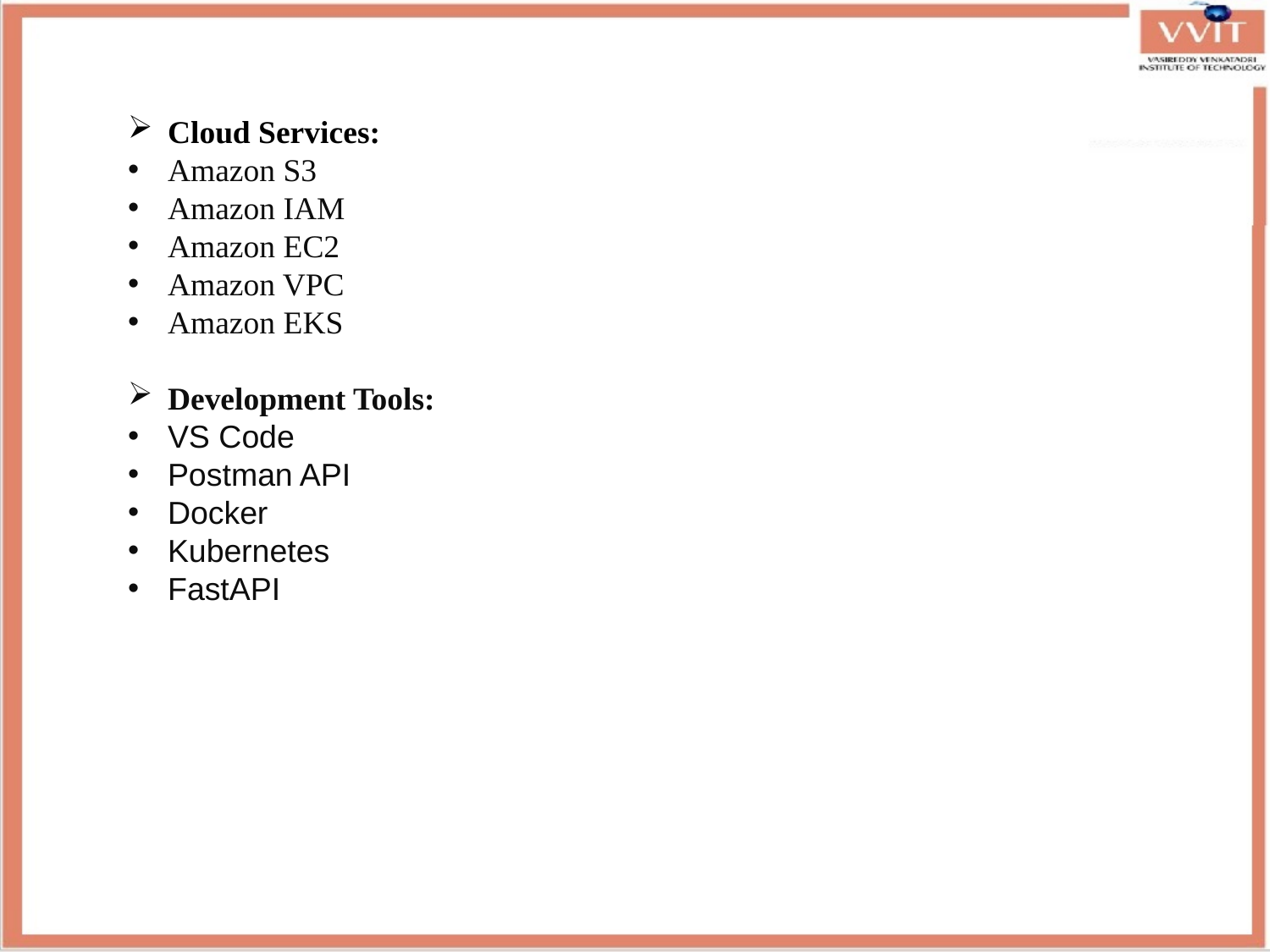

Cloud Services:
Amazon S3
Amazon IAM
Amazon EC2
Amazon VPC
Amazon EKS

Development Tools:
VS Code
Postman API
Docker
Kubernetes
FastAPI